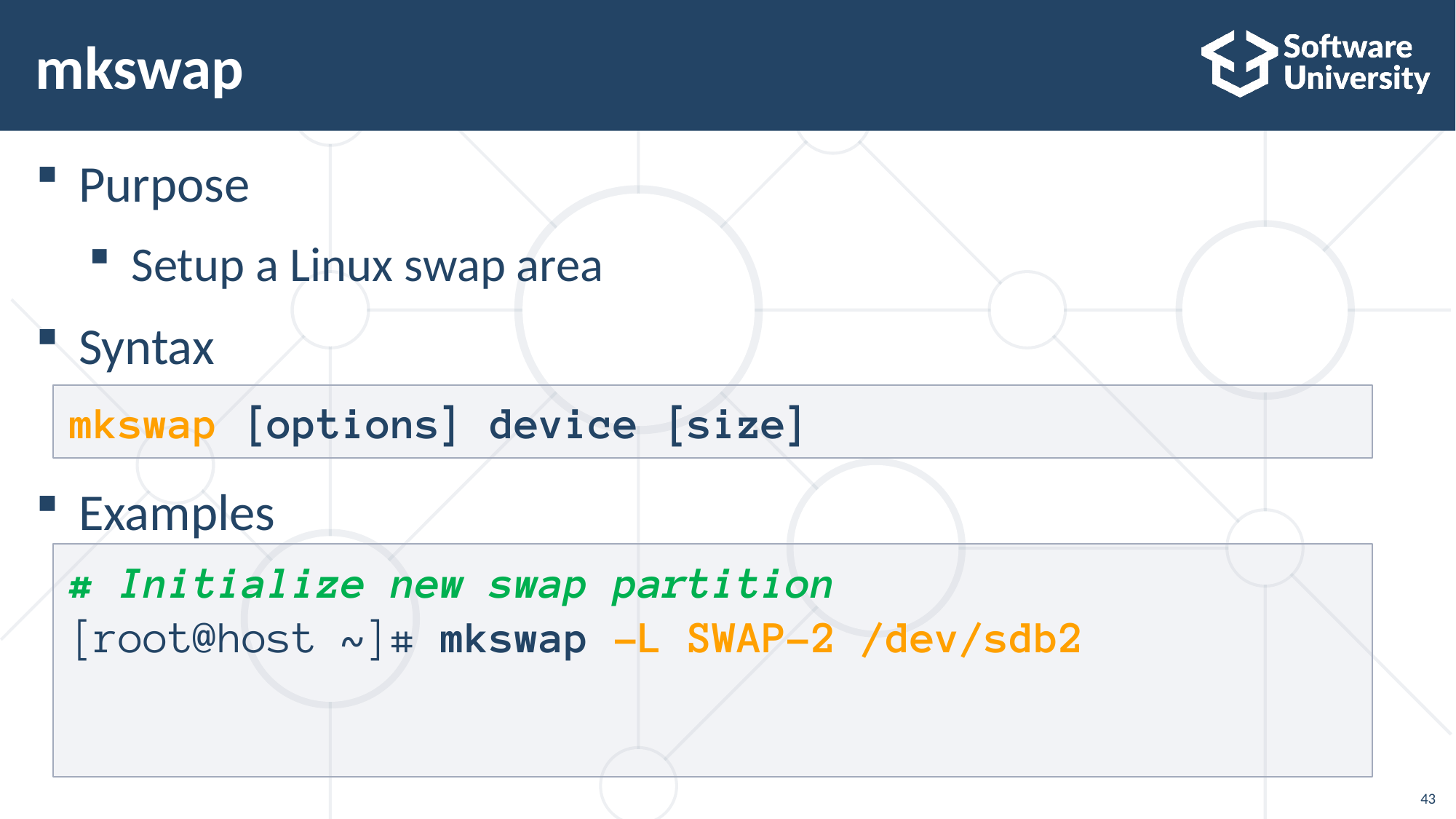

# mkswap
Purpose
Setup a Linux swap area
Syntax

Examples

mkswap [options] device [size]
# Initialize new swap partition
[root@host ~]# mkswap –L SWAP-2 /dev/sdb2
43